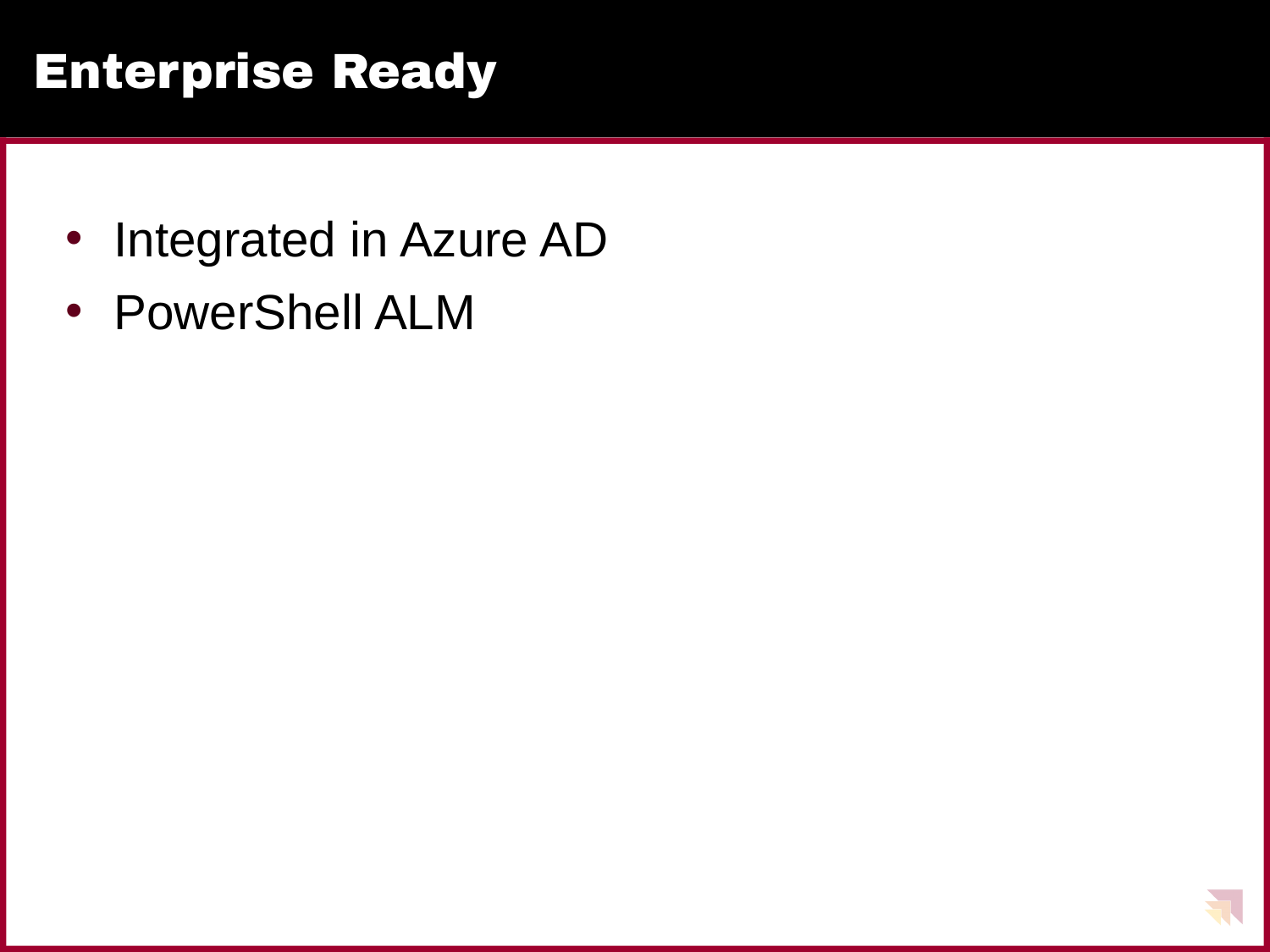

# Enterprise Ready
Integrated in Azure AD
PowerShell ALM